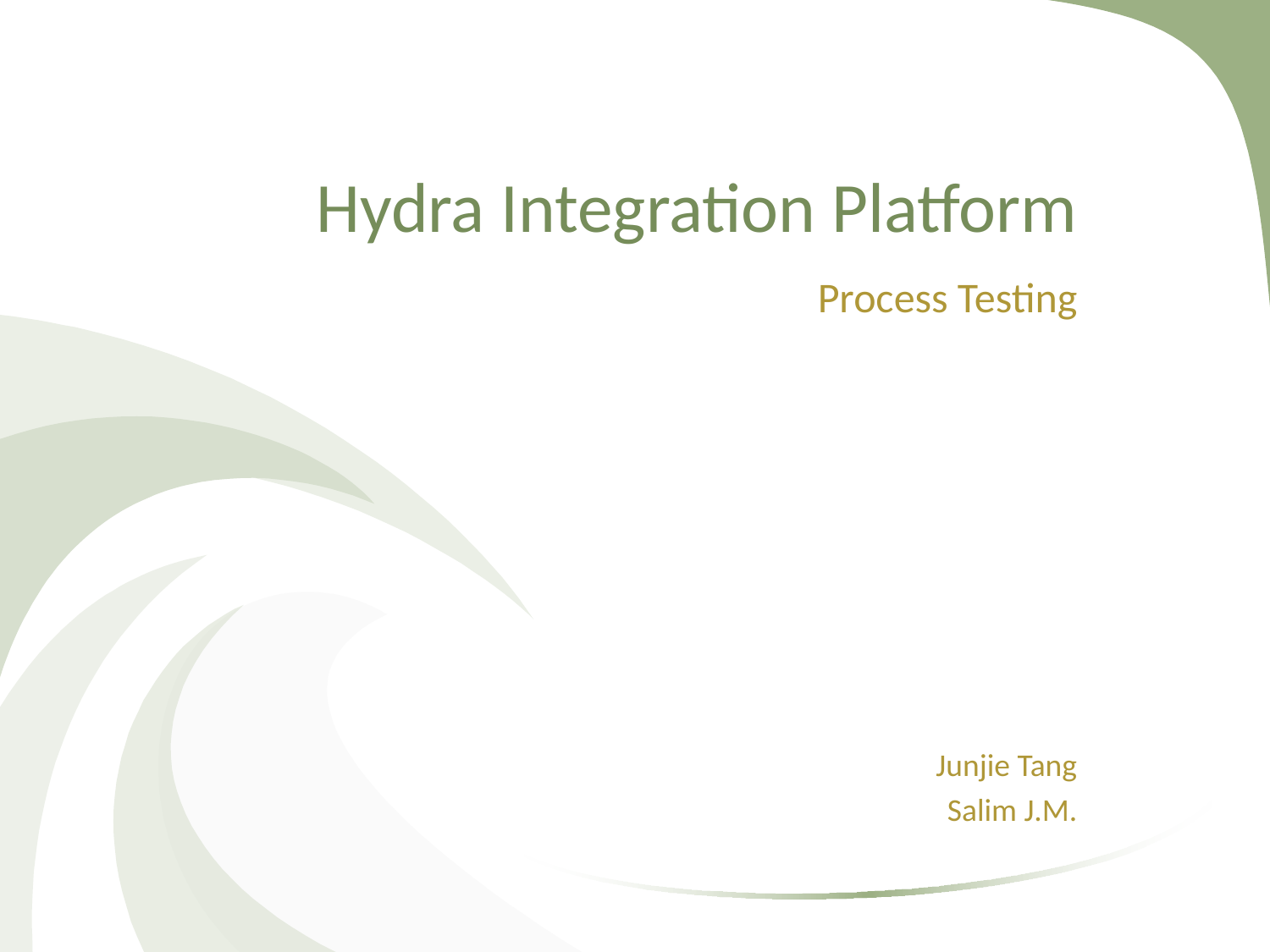

# Hydra Integration Platform
Process Testing
Junjie Tang
Salim J.M.